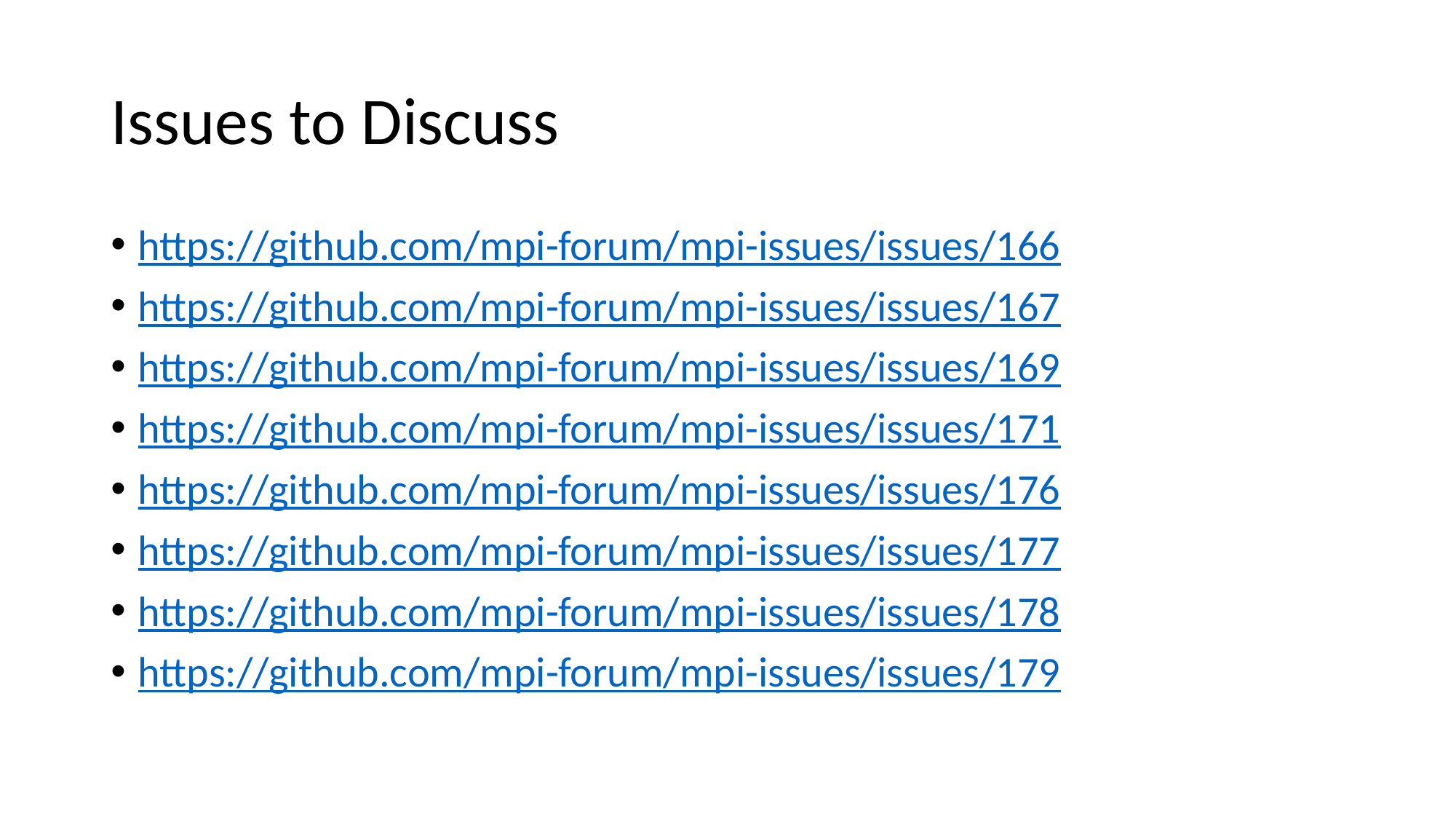

# Issues to Discuss
https://github.com/mpi-forum/mpi-issues/issues/166
https://github.com/mpi-forum/mpi-issues/issues/167
https://github.com/mpi-forum/mpi-issues/issues/169
https://github.com/mpi-forum/mpi-issues/issues/171
https://github.com/mpi-forum/mpi-issues/issues/176
https://github.com/mpi-forum/mpi-issues/issues/177
https://github.com/mpi-forum/mpi-issues/issues/178
https://github.com/mpi-forum/mpi-issues/issues/179